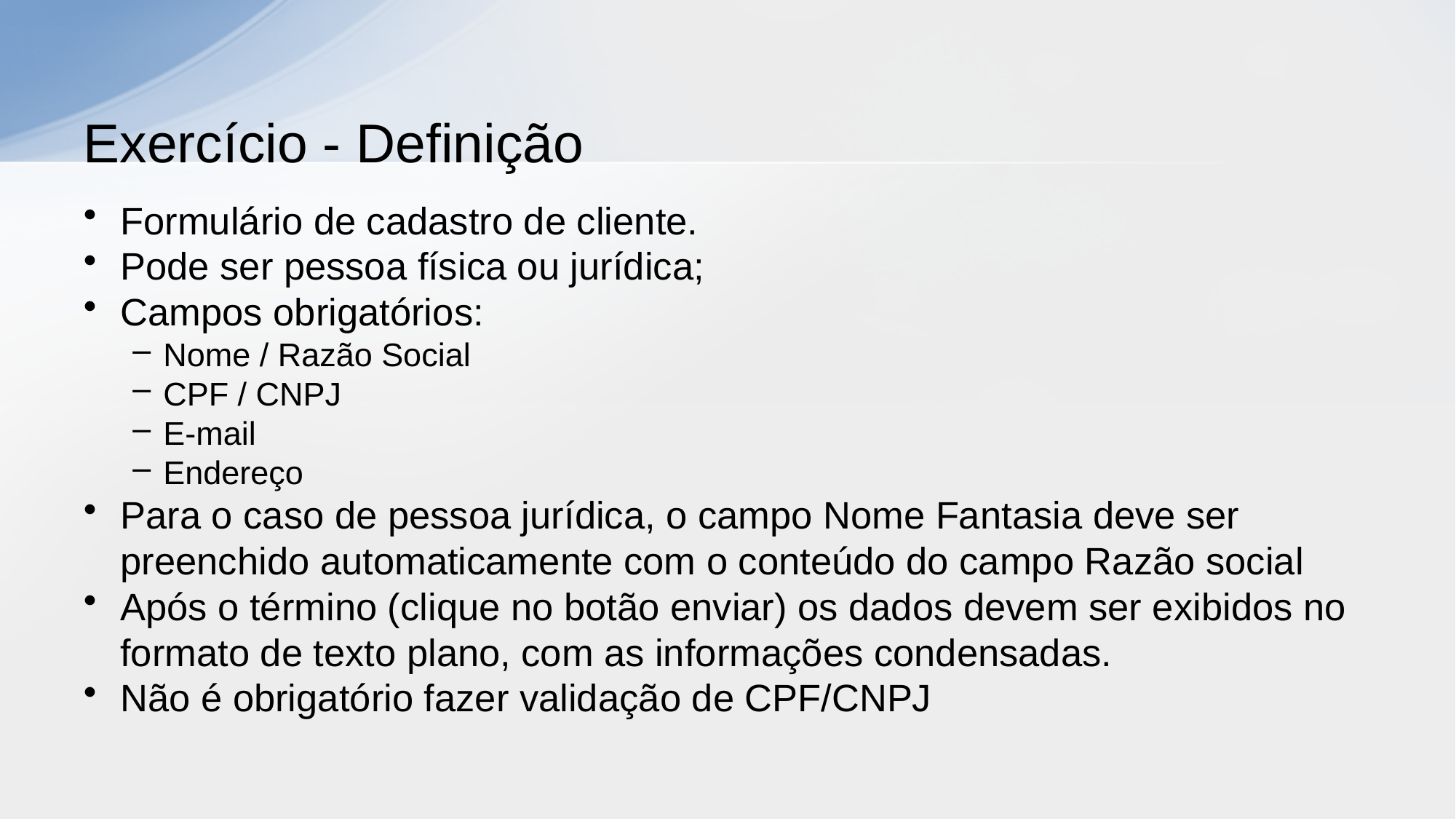

# Exercício - Definição
Formulário de cadastro de cliente.
Pode ser pessoa física ou jurídica;
Campos obrigatórios:
Nome / Razão Social
CPF / CNPJ
E-mail
Endereço
Para o caso de pessoa jurídica, o campo Nome Fantasia deve ser preenchido automaticamente com o conteúdo do campo Razão social
Após o término (clique no botão enviar) os dados devem ser exibidos no formato de texto plano, com as informações condensadas.
Não é obrigatório fazer validação de CPF/CNPJ